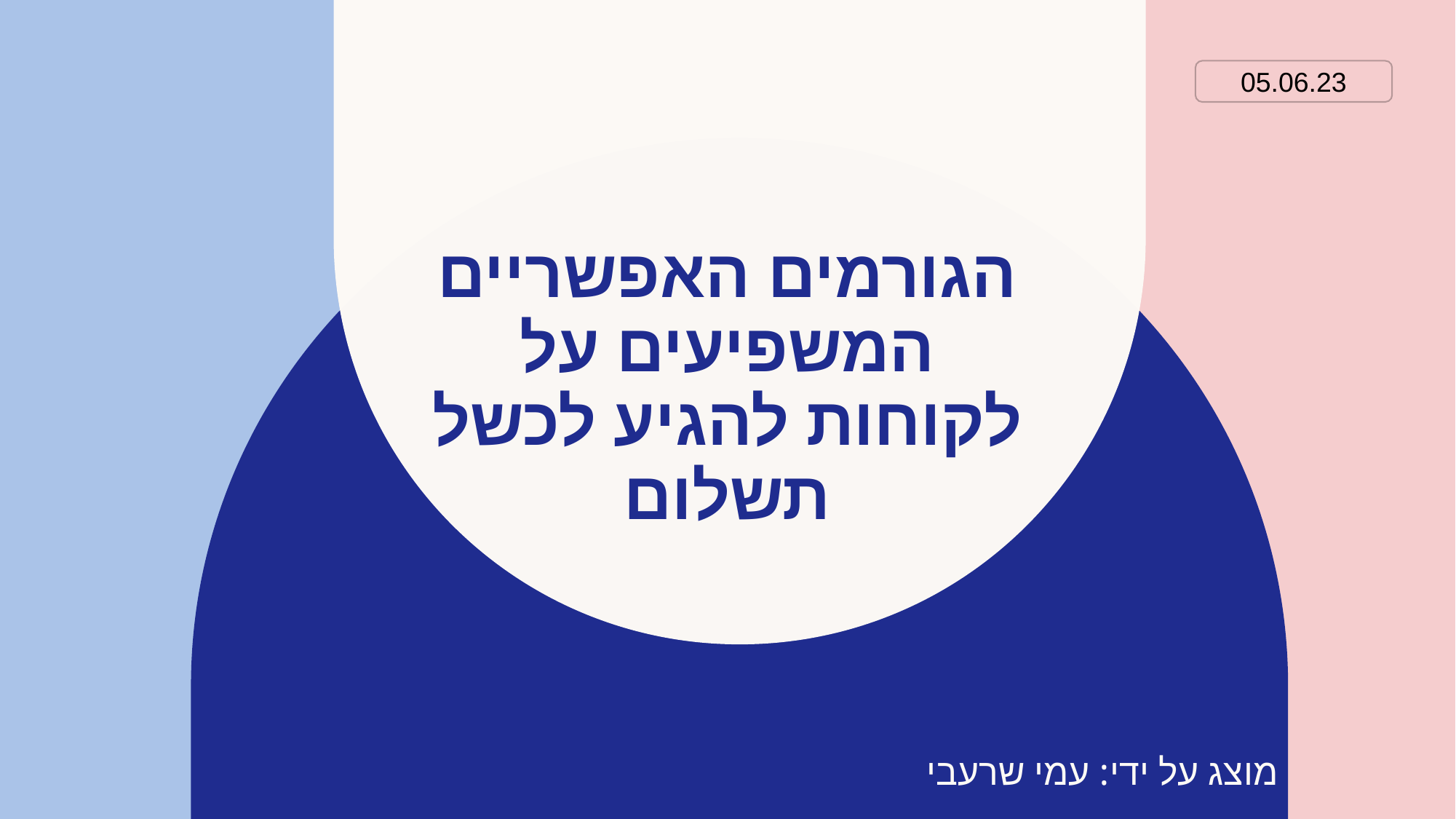

05.06.23
# הגורמים האפשריים המשפיעים על לקוחות להגיע לכשל תשלום
מוצג על ידי: עמי שרעבי